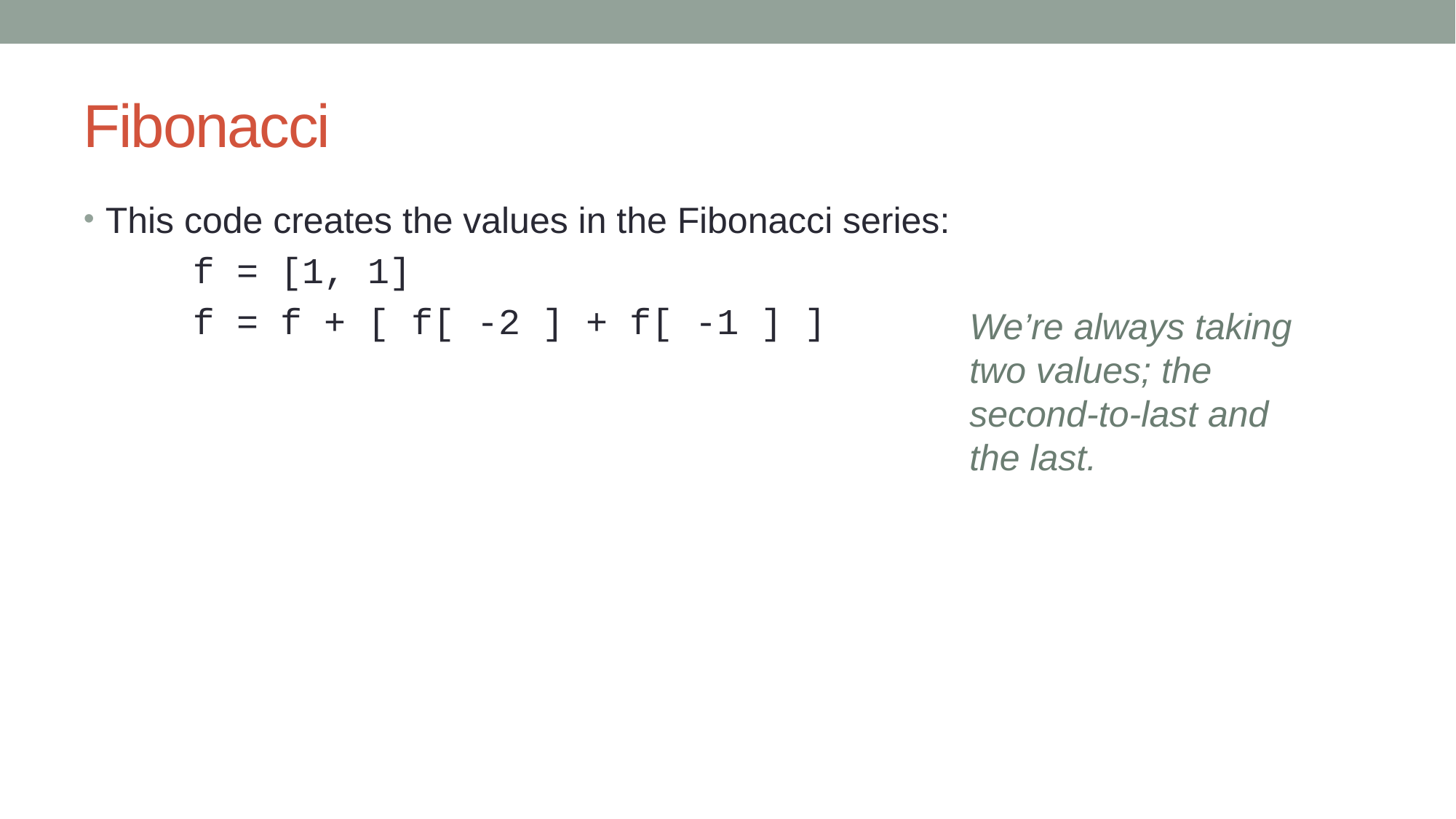

# Fibonacci
This code creates the values in the Fibonacci series:
	f = [1, 1]
	f = f + [ f[ -2 ] + f[ -1 ] ]
We’re always taking two values; the second-to-last and the last.